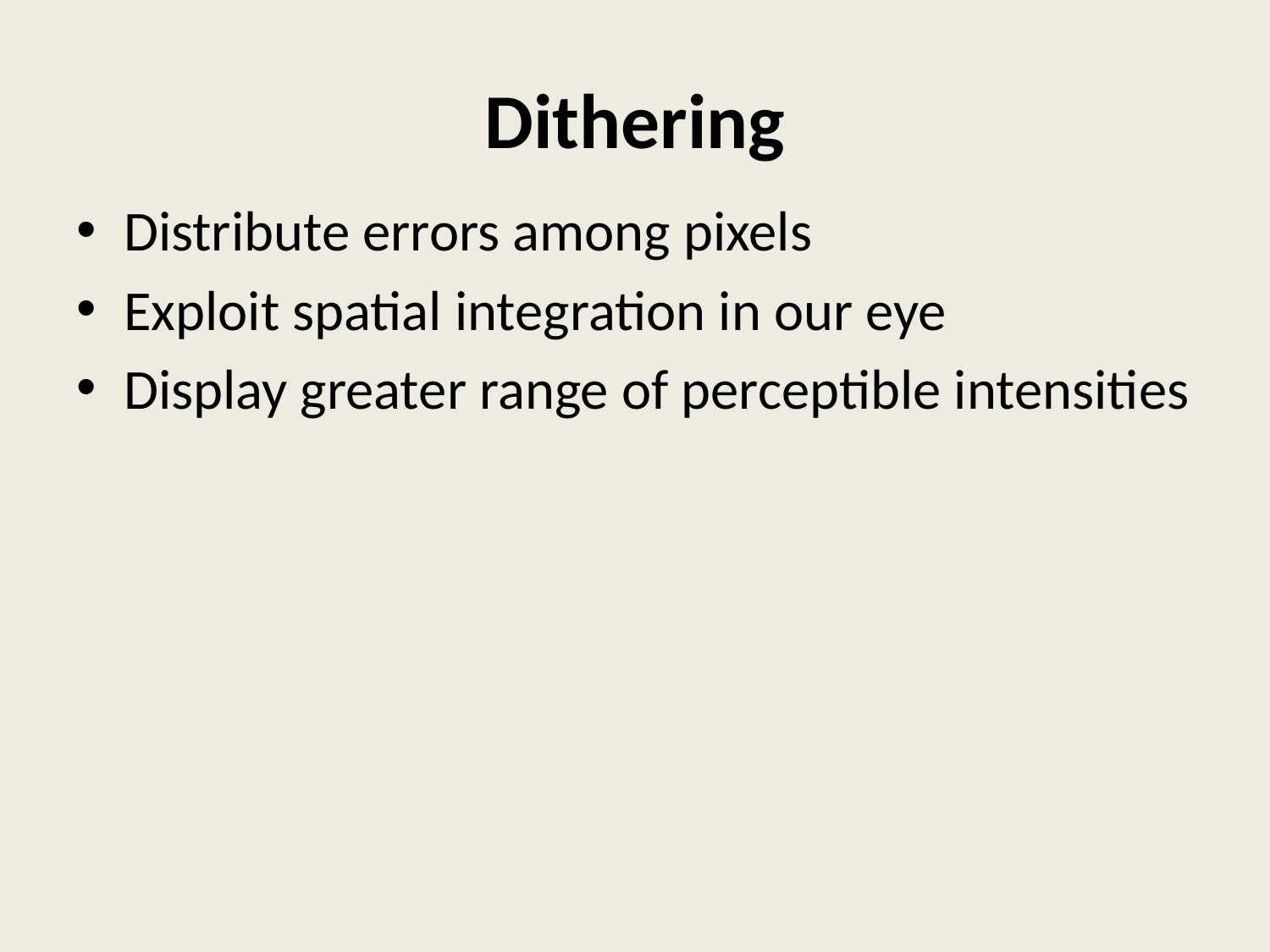

# Dithering
Distribute errors among pixels
Exploit spatial integration in our eye
Display greater range of perceptible intensities